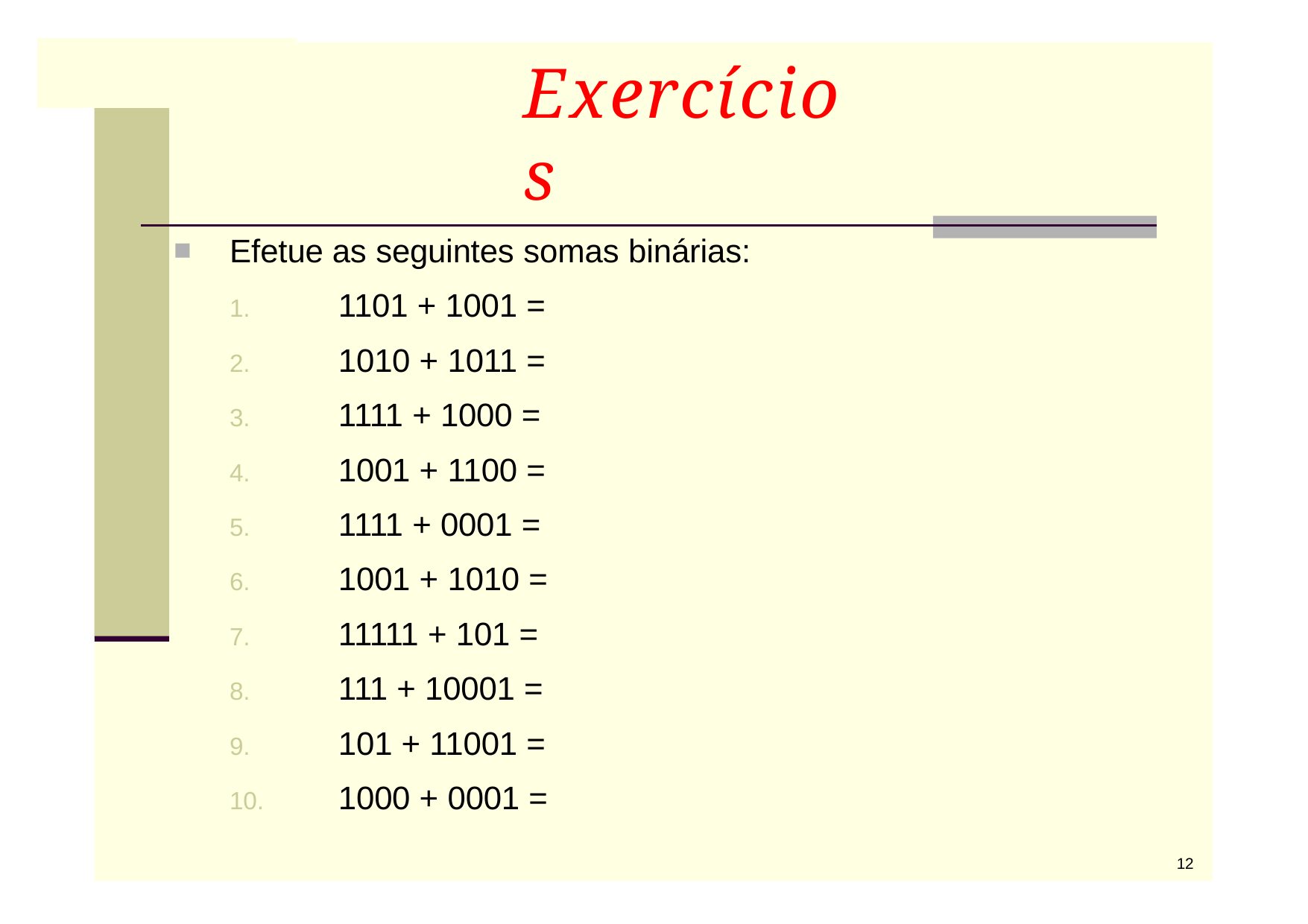

# Exercícios
Efetue as seguintes somas binárias:
1.	1101 + 1001 =
2.	1010 + 1011 =
3.	1111 + 1000 =
4.	1001 + 1100 =
5.	1111 + 0001 =
6.	1001 + 1010 =
7.	11111 + 101 =
8.	111 + 10001 =
9.	101 + 11001 =
10.	1000 + 0001 =
12